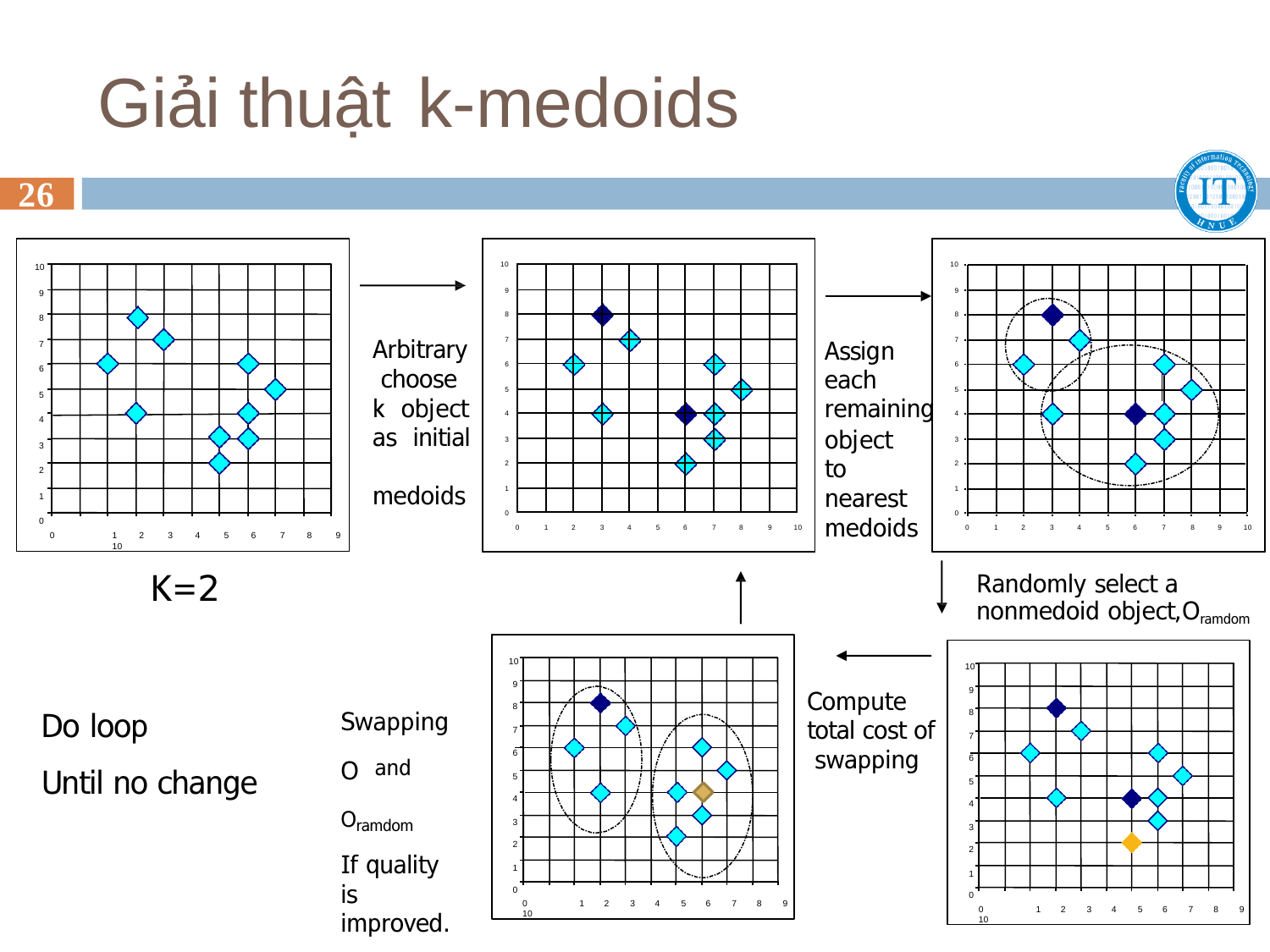

# Giải thuật k-medoids

26

10

9

8

7

6

5

4

3

2

1

0
0	1	2	3	4	5	6	7	8	9	10
10
10
|  |  |  |  |  |  |  |  |  |  |
| --- | --- | --- | --- | --- | --- | --- | --- | --- | --- |
|  |  |  |  |  |  |  |  |  |  |
|  |  |  |  |  |  |  |  |  |  |
|  |  |  |  |  |  |  |  |  |  |
|  |  |  |  |  |  |  |  |  |  |
|  |  |  |  |  |  |  |  |  |  |
|  |  |  |  |  |  |  |  |  |  |
|  |  |  |  |  |  |  |  |  |  |
|  |  |  |  |  |  |  |  |  |  |
|  |  |  |  |  |  |  |  |  |  |
9
9
8
8
Arbitrary  choose k  object as  initial  medoids
Assign
7
7
6
6
each
5
5
remaining
4
4
object to  nearest  medoids
3
3
2
2
1
1
0
0
0
1
2
3
4
5
6
7
8
9	10
0
1
2
3
4
5
6
7	8
9	10

K=2
Randomly select a
nonmedoid object,Oramdom

10

9

8

7

6

5

4

3

2

1

0
0	1	2	3	4	5	6	7	8	9 10

10

9

8

7

6

5

4

3

2

1

0
0	1	2	3	4	5	6	7	8	9 10

Compute  total cost of  swapping
Do loop
Until no change

Swapping O  and Oramdom
If quality is  improved.